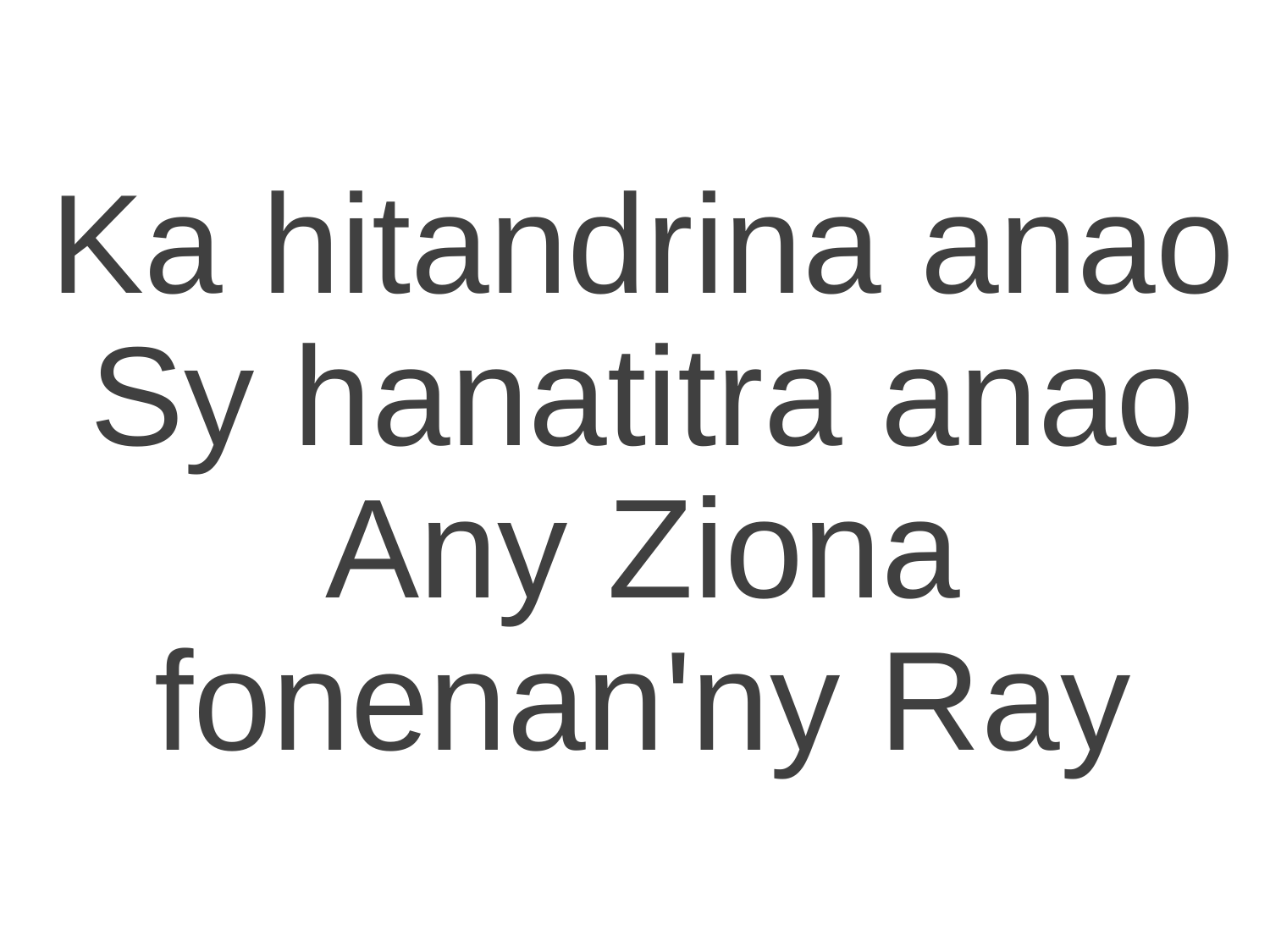

Ka hitandrina anao
Sy hanatitra anao
Any Ziona fonenan'ny Ray